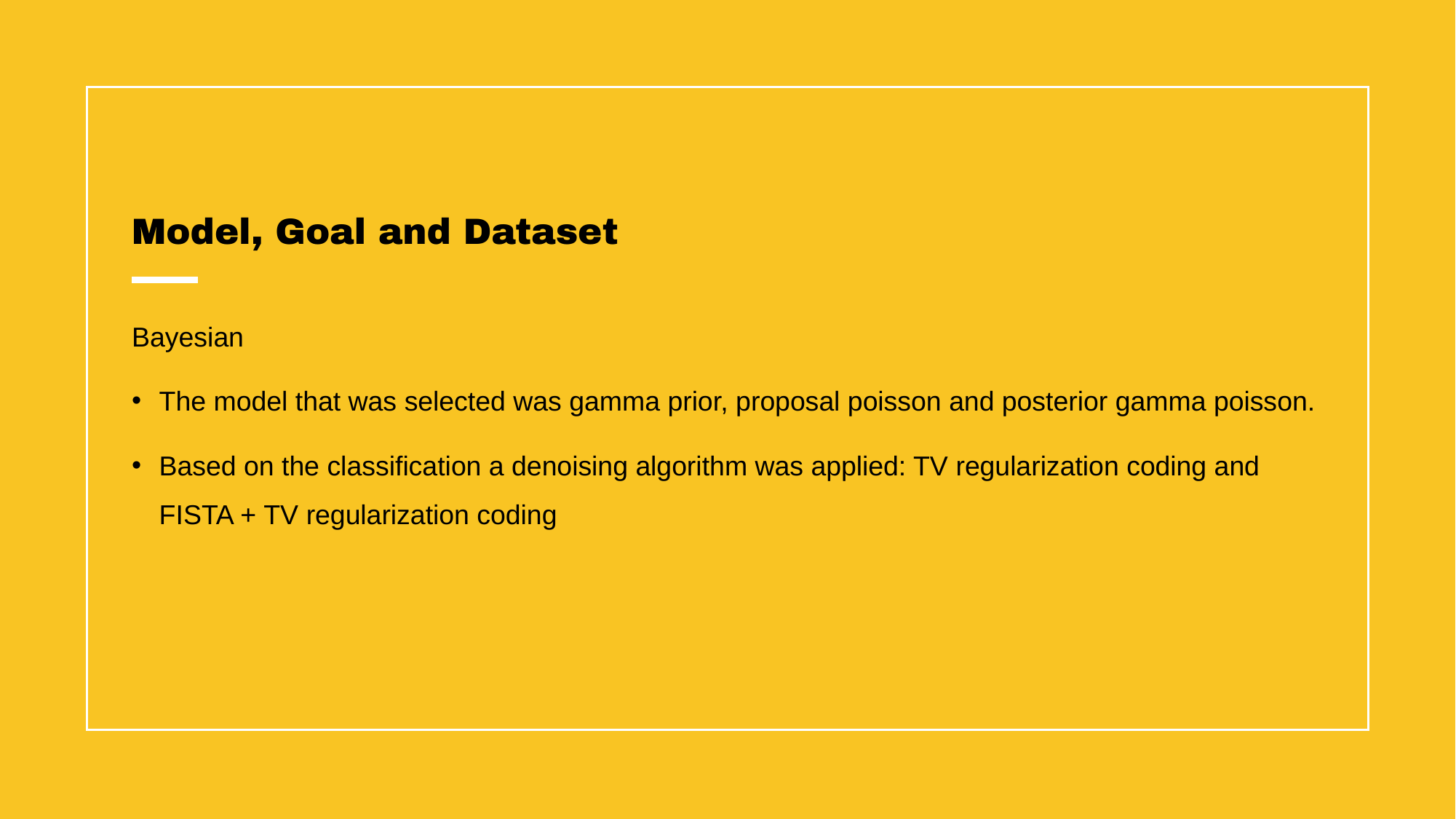

# Model, Goal and Dataset
Bayesian
The model that was selected was gamma prior, proposal poisson and posterior gamma poisson.
Based on the classification a denoising algorithm was applied: TV regularization coding and FISTA + TV regularization coding